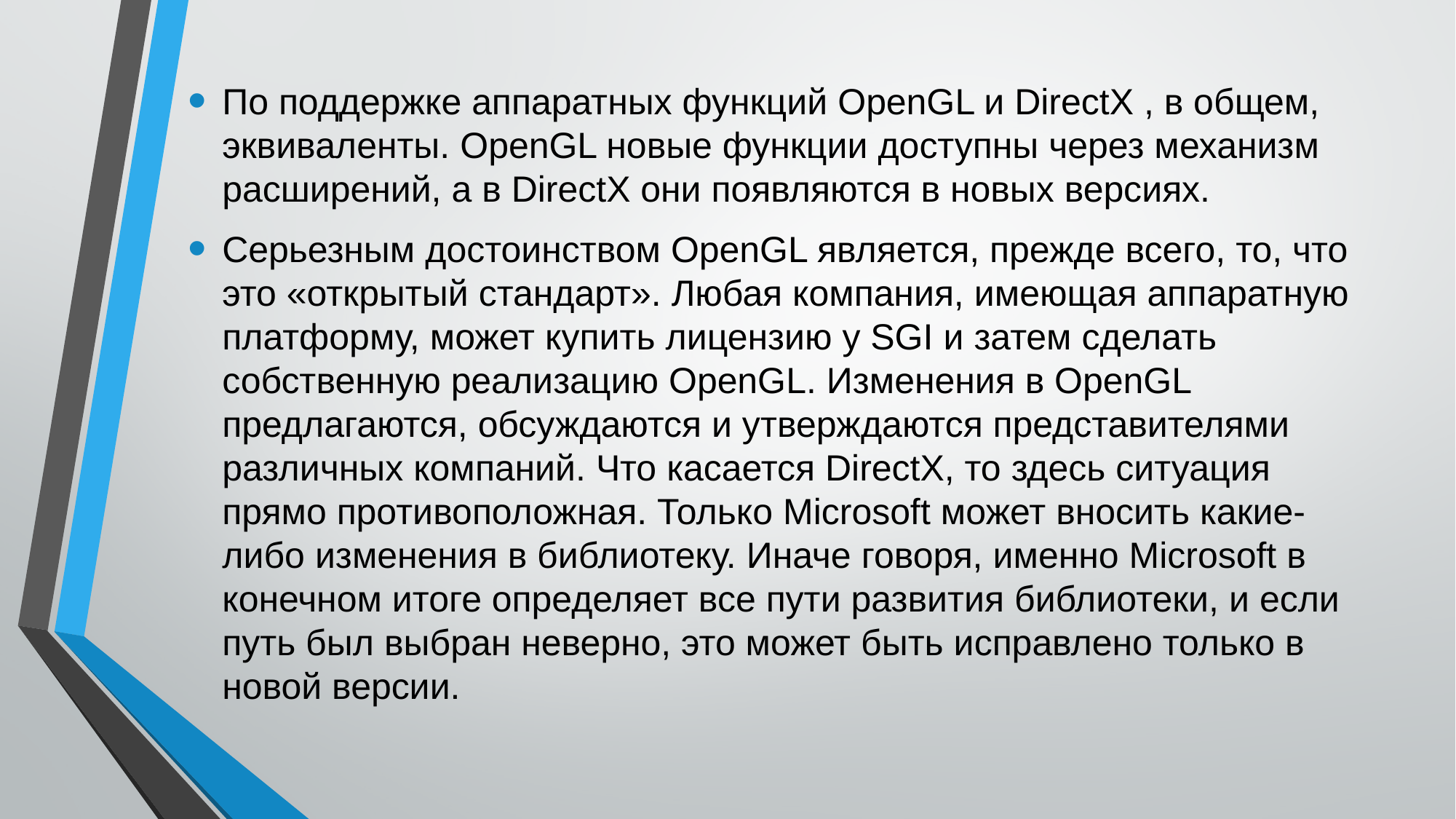

По поддержке аппаратных функций OpenGL и DirectX , в общем, эквиваленты. OpenGL новые функции доступны через механизм расширений, а в DirectX они появляются в новых версиях.
Серьезным достоинством OpenGL является, прежде всего, то, что это «открытый стандарт». Любая компания, имеющая аппаратную платформу, может купить лицензию у SGI и затем сделать собственную реализацию OpenGL. Изменения в OpenGL предлагаются, обсуждаются и утверждаются представителями различных компаний. Что касается DirectX, то здесь ситуация прямо противоположная. Только Microsoft может вносить какие-либо изменения в библиотеку. Иначе говоря, именно Microsoft в конечном итоге определяет все пути развития библиотеки, и если путь был выбран неверно, это может быть исправлено только в новой версии.